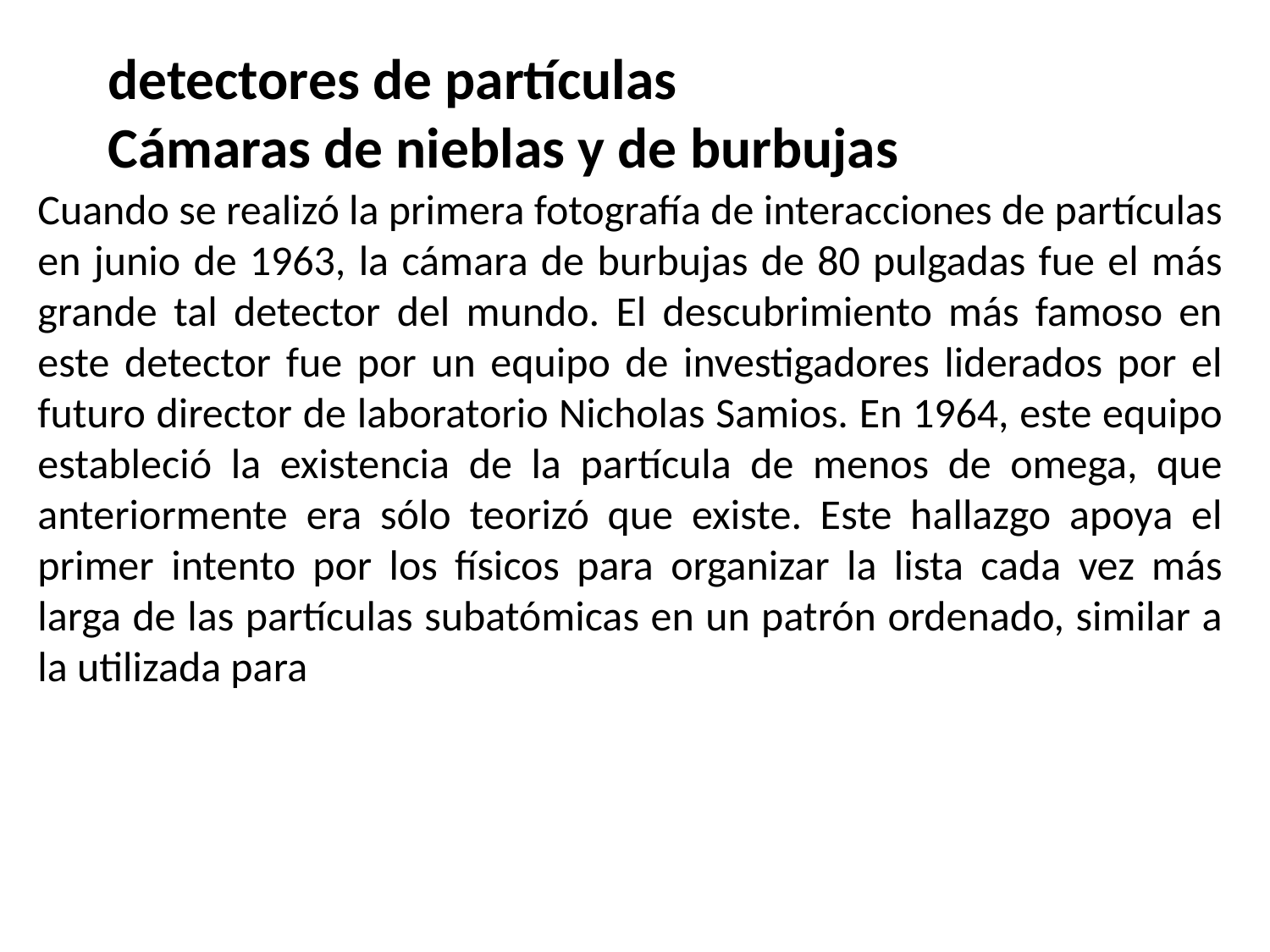

# detectores de partículas Cámaras de nieblas y de burbujas
Cuando se realizó la primera fotografía de interacciones de partículas en junio de 1963, la cámara de burbujas de 80 pulgadas fue el más grande tal detector del mundo. El descubrimiento más famoso en este detector fue por un equipo de investigadores liderados por el futuro director de laboratorio Nicholas Samios. En 1964, este equipo estableció la existencia de la partícula de menos de omega, que anteriormente era sólo teorizó que existe. Este hallazgo apoya el primer intento por los físicos para organizar la lista cada vez más larga de las partículas subatómicas en un patrón ordenado, similar a la utilizada para